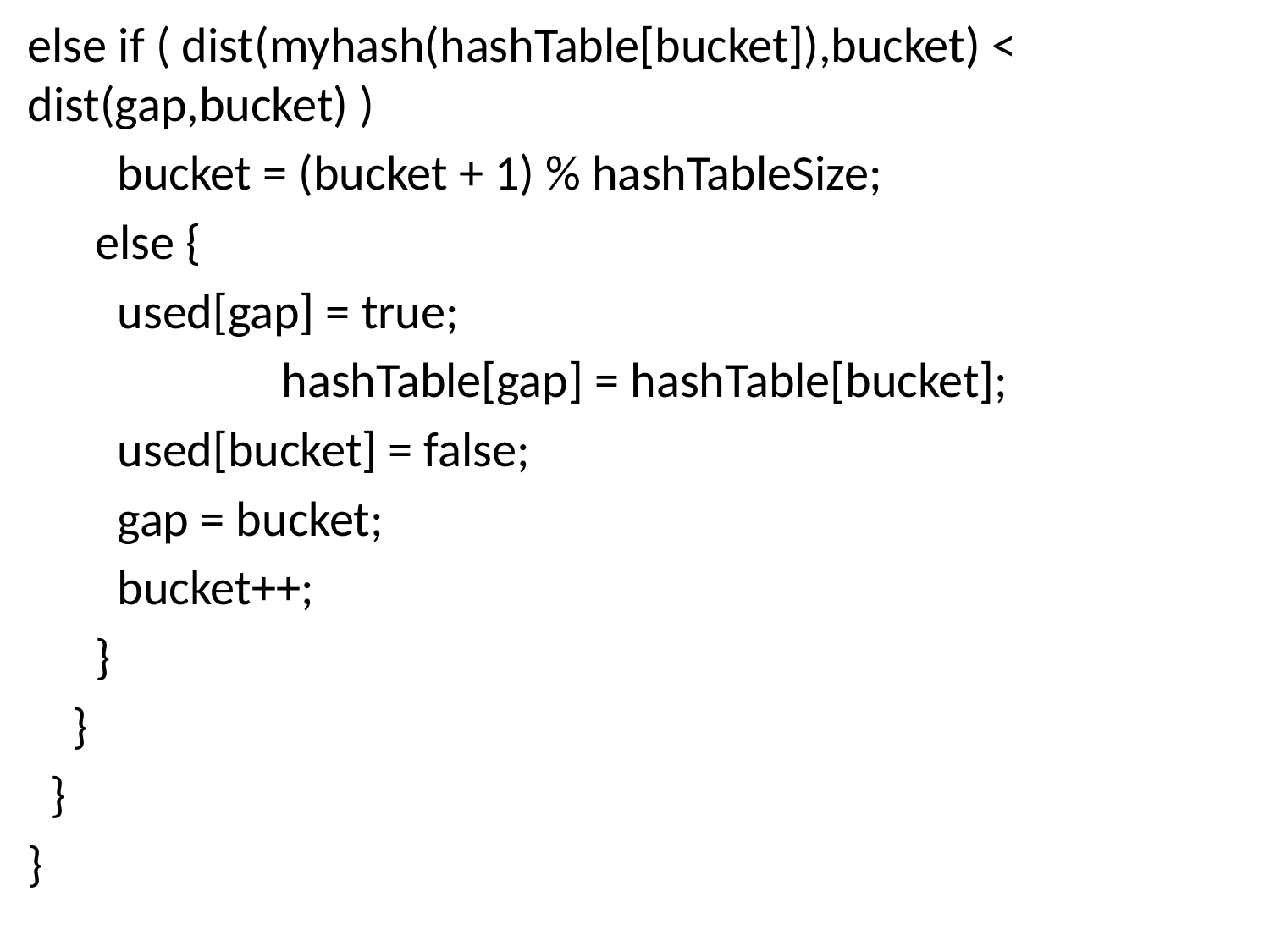

else if ( dist(myhash(hashTable[bucket]),bucket) < dist(gap,bucket) )
        bucket = (bucket + 1) % hashTableSize;
      else {
        used[gap] = true;
		hashTable[gap] = hashTable[bucket];
        used[bucket] = false;
        gap = bucket;
        bucket++;
      }
    }
  }
}